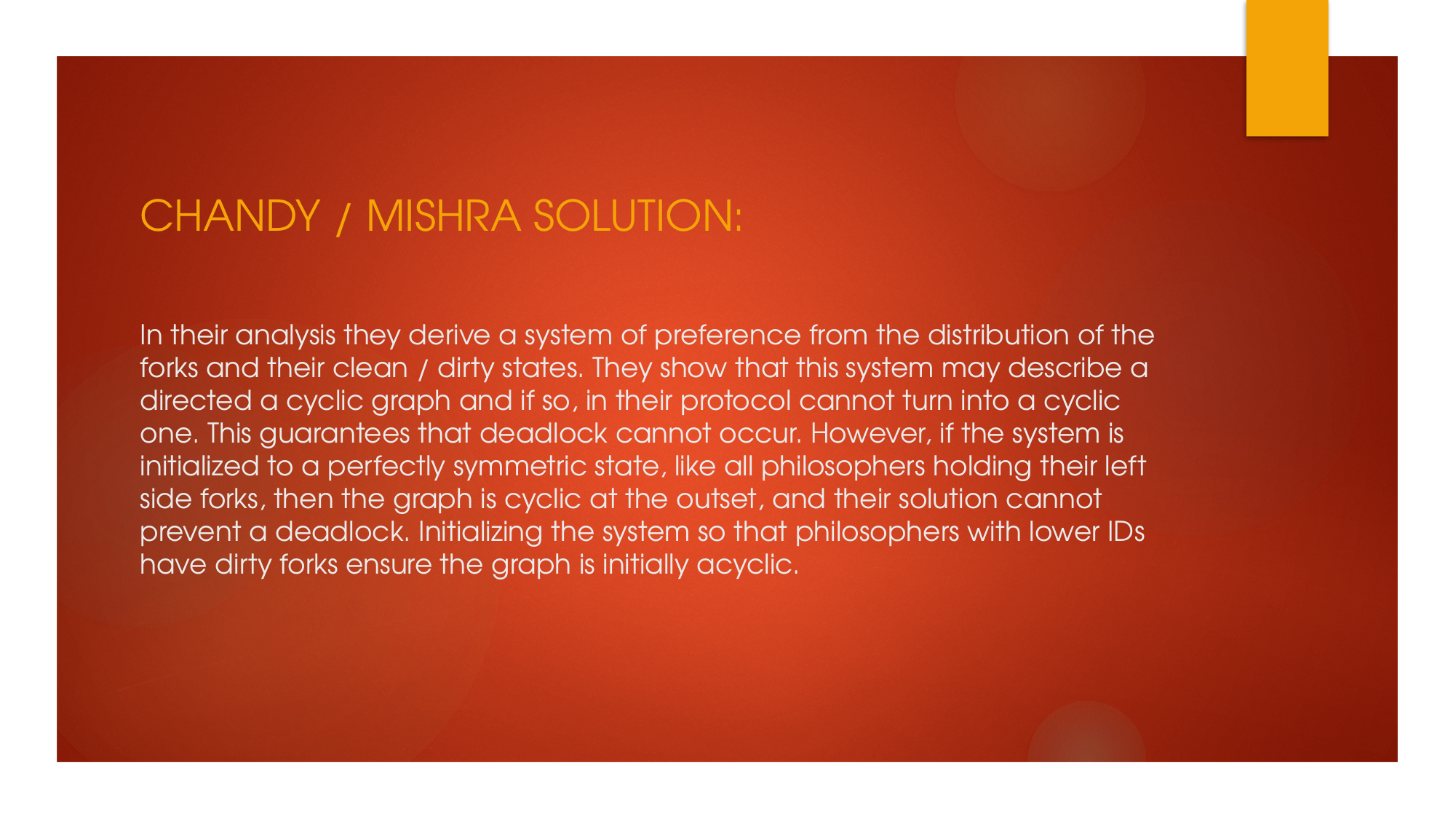

Chandy / Mishra Solution:

# In their analysis they derive a system of preference from the distribution of the forks and their clean / dirty states. They show that this system may describe a directed a cyclic graph and if so, in their protocol cannot turn into a cyclic one. This guarantees that deadlock cannot occur. However, if the system is initialized to a perfectly symmetric state, like all philosophers holding their left side forks, then the graph is cyclic at the outset, and their solution cannot prevent a deadlock. Initializing the system so that philosophers with lower IDs have dirty forks ensure the graph is initially acyclic.